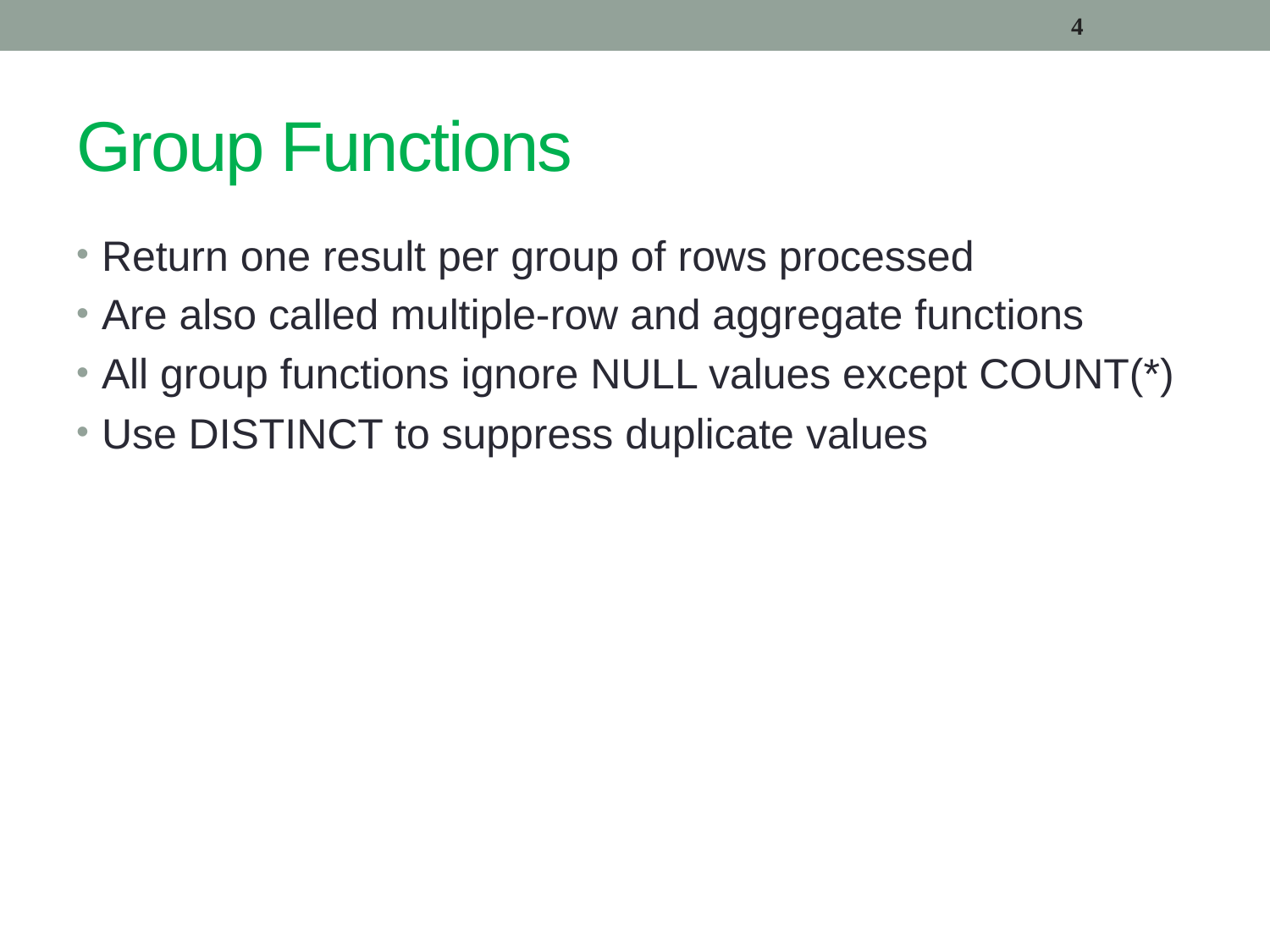

4
# Group Functions
Return one result per group of rows processed
Are also called multiple-row and aggregate functions
All group functions ignore NULL values except COUNT(*)
Use DISTINCT to suppress duplicate values